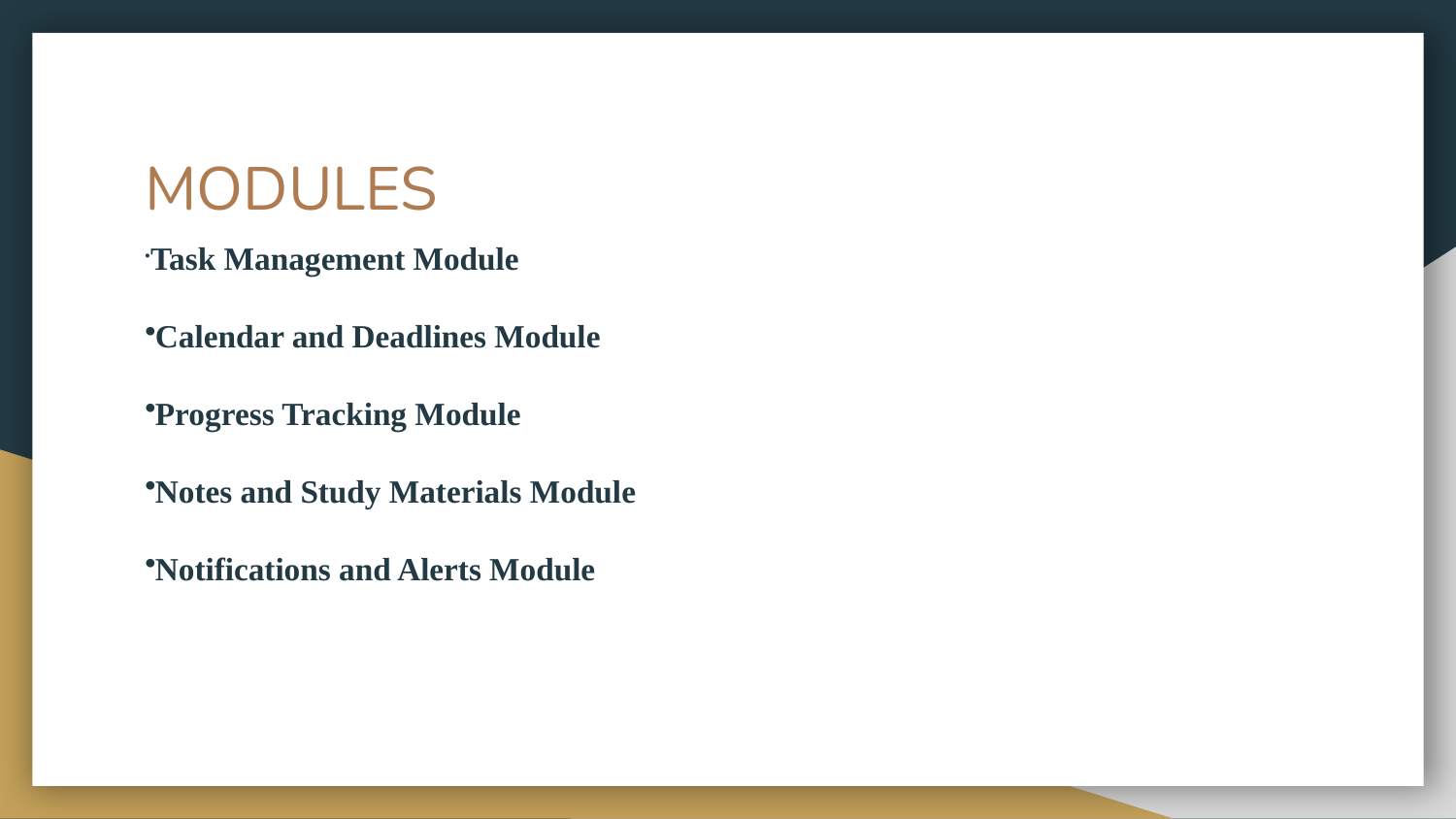

# MODULES
 Task Management Module

 Calendar and Deadlines Module

 Progress Tracking Module

 Notes and Study Materials Module

 Notifications and Alerts Module
   atures
Features:
Create notes and categorize by subject or topic.
Attach files, links, and images to tasks or notes.
Search and filter notes by keywords or tags.
Sync notes with tasks for easy access.
their tasks, stay organized, and keep track of deadlines, making the student Create notes and categorize by subject or topic.
Attach files, links, and images to tasks or notes.
Search and filter notes by keywords or tags.
Sync notes with tasks for easy access.
their tasks, stay organized, and keep track of deadlines, making the student